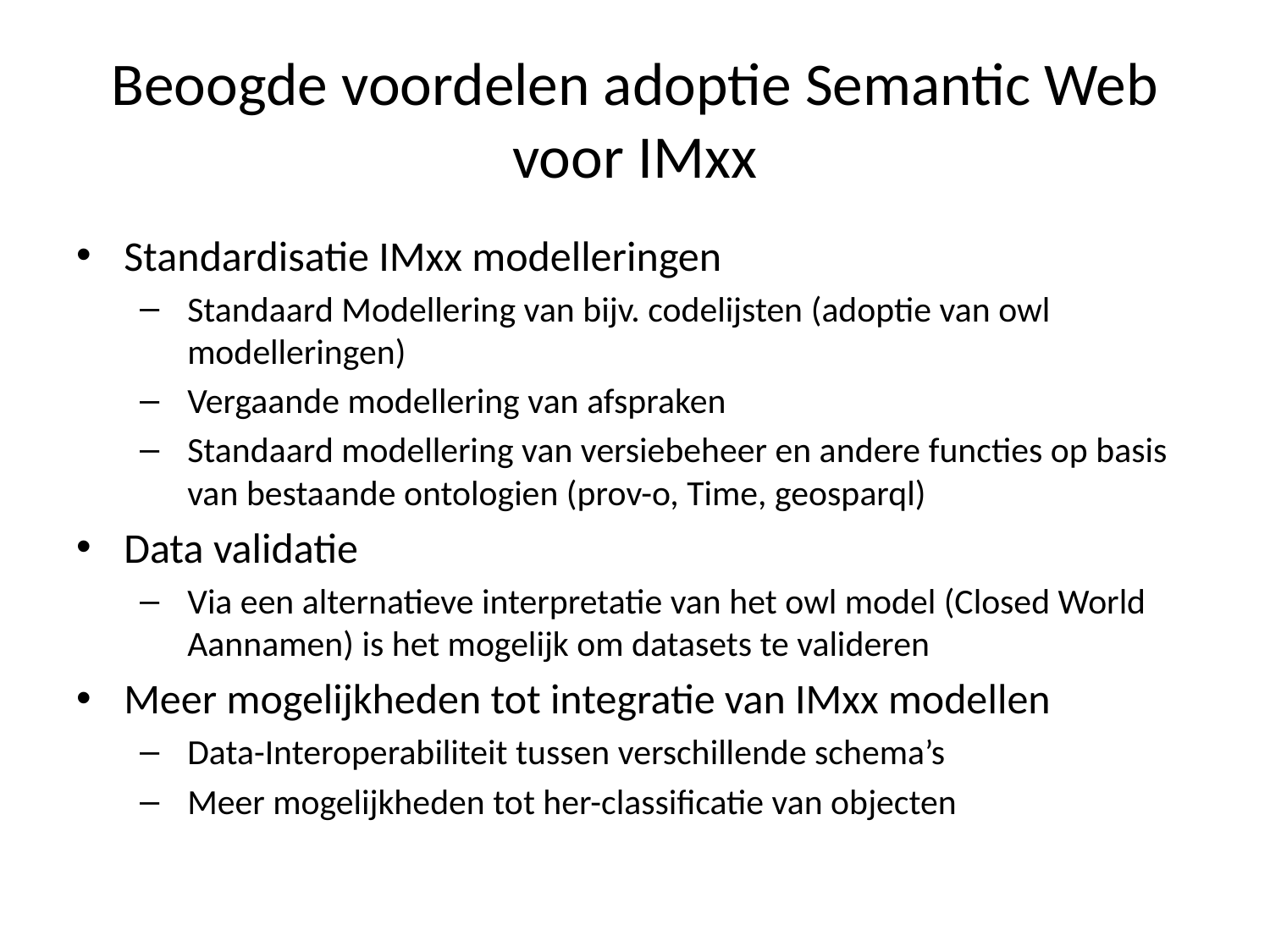

# Beoogde voordelen adoptie Semantic Web voor IMxx
Standardisatie IMxx modelleringen
Standaard Modellering van bijv. codelijsten (adoptie van owl modelleringen)
Vergaande modellering van afspraken
Standaard modellering van versiebeheer en andere functies op basis van bestaande ontologien (prov-o, Time, geosparql)
Data validatie
Via een alternatieve interpretatie van het owl model (Closed World Aannamen) is het mogelijk om datasets te valideren
Meer mogelijkheden tot integratie van IMxx modellen
Data-Interoperabiliteit tussen verschillende schema’s
Meer mogelijkheden tot her-classificatie van objecten